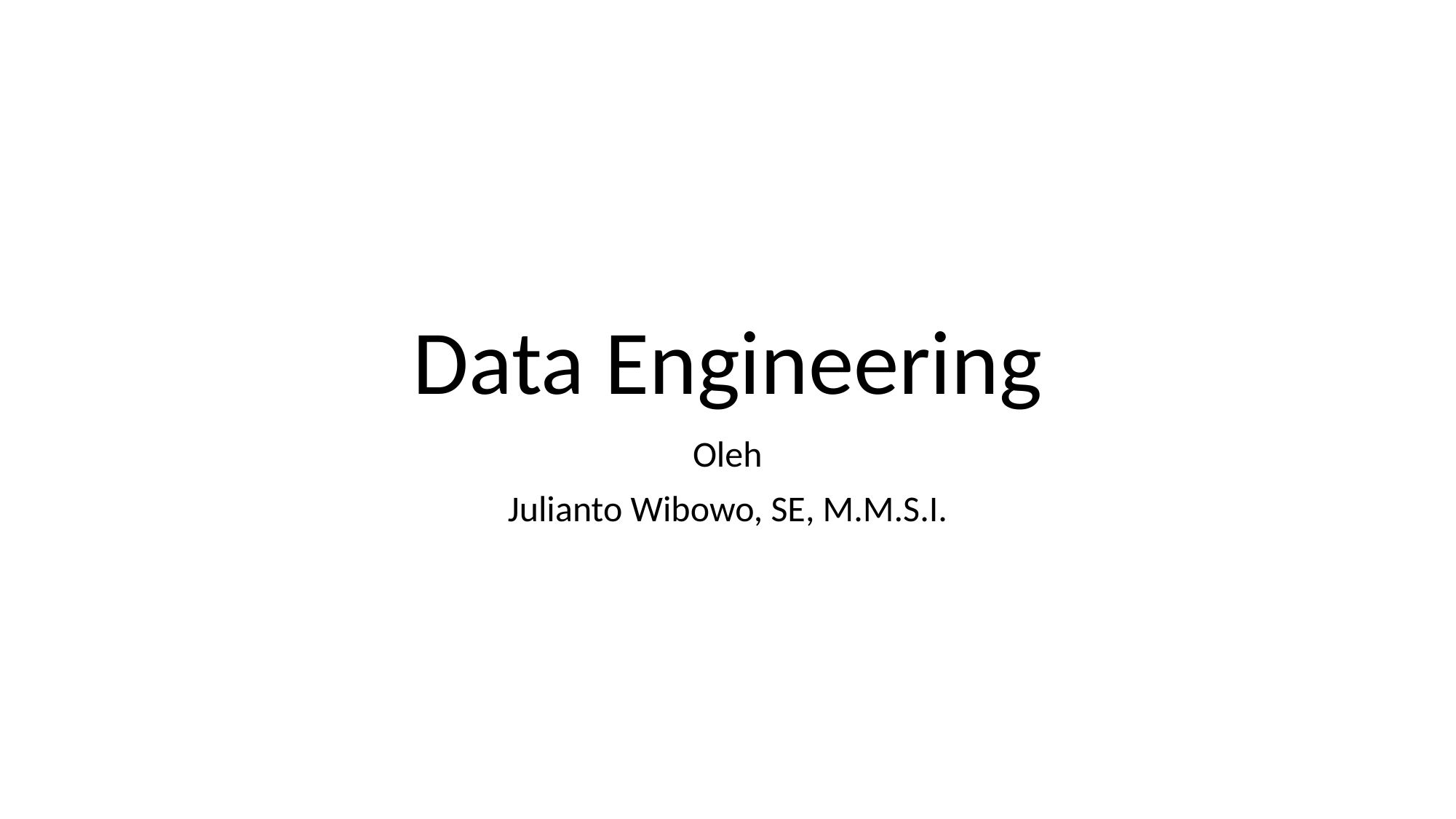

# Data Engineering
Oleh
Julianto Wibowo, SE, M.M.S.I.